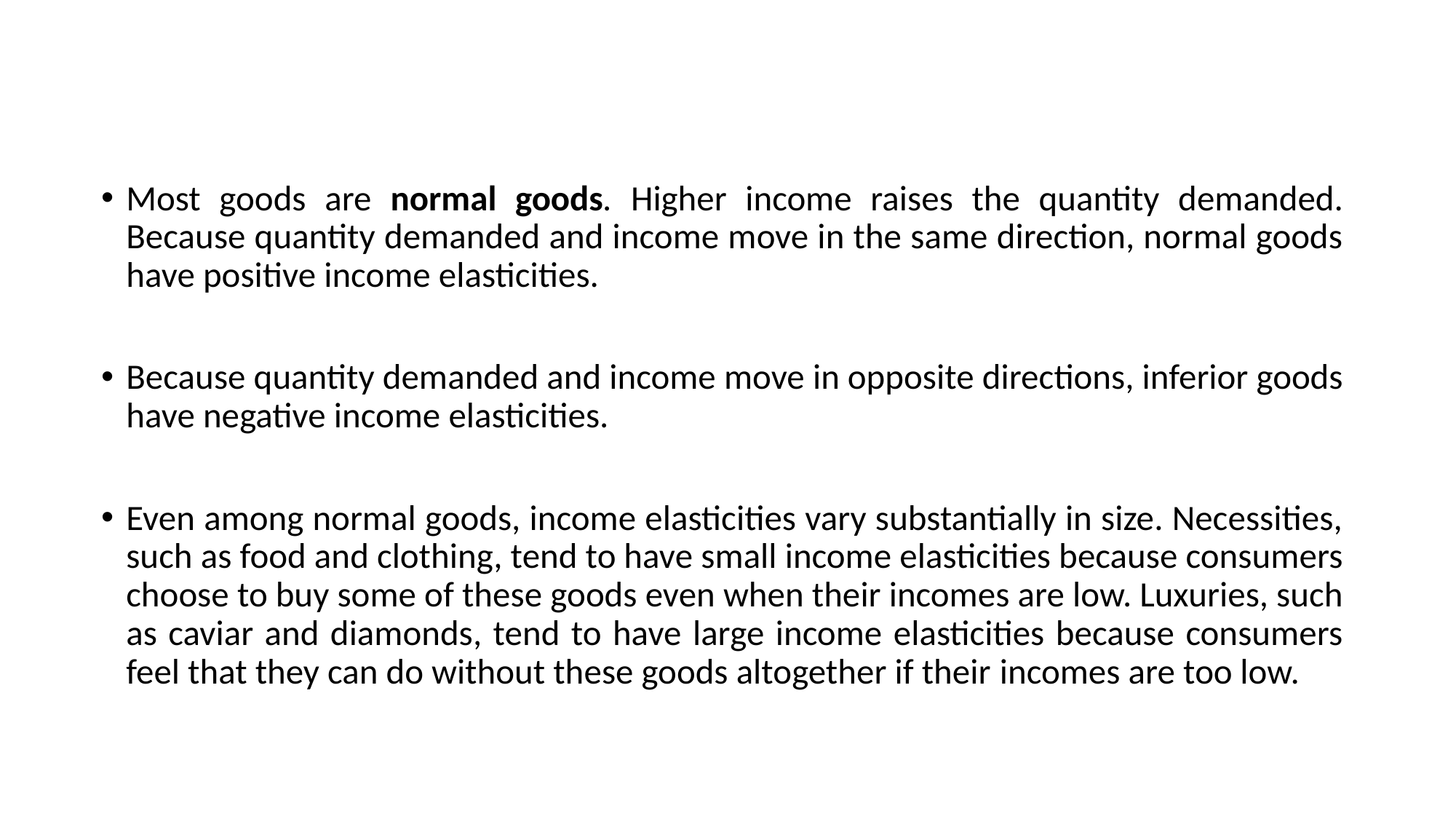

#
Most goods are normal goods. Higher income raises the quantity demanded. Because quantity demanded and income move in the same direction, normal goods have positive income elasticities.

Because quantity demanded and income move in opposite directions, inferior goods have negative income elasticities.

Even among normal goods, income elasticities vary substantially in size. Necessities, such as food and clothing, tend to have small income elasticities because consumers choose to buy some of these goods even when their incomes are low. Luxuries, such as caviar and diamonds, tend to have large income elasticities because consumers feel that they can do without these goods altogether if their incomes are too low.